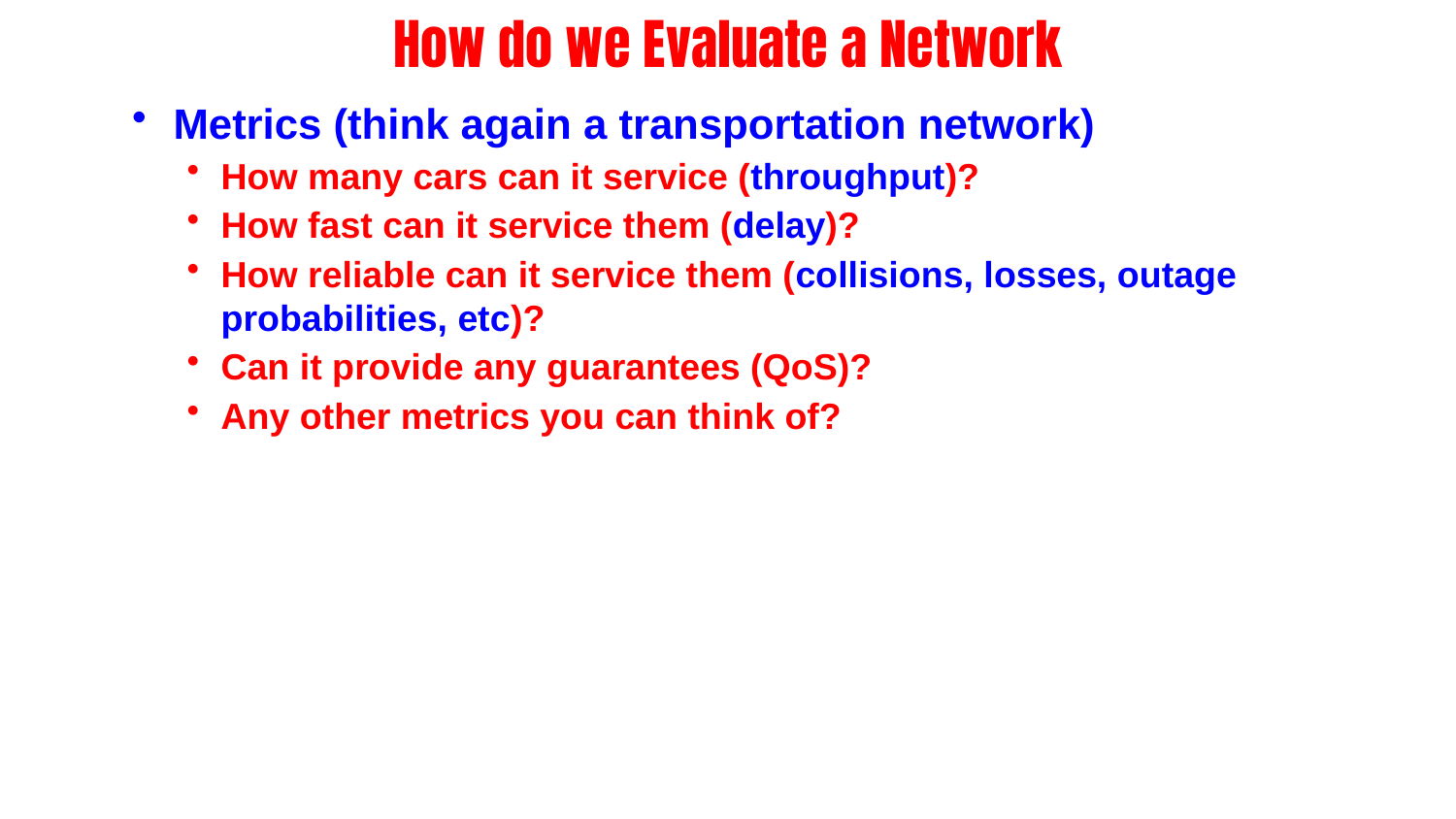

# How do we Evaluate a Network
27
Metrics (think again a transportation network)
How many cars can it service (throughput)?
How fast can it service them (delay)?
How reliable can it service them (collisions, losses, outage probabilities, etc)?
Can it provide any guarantees (QoS)?
Any other metrics you can think of?